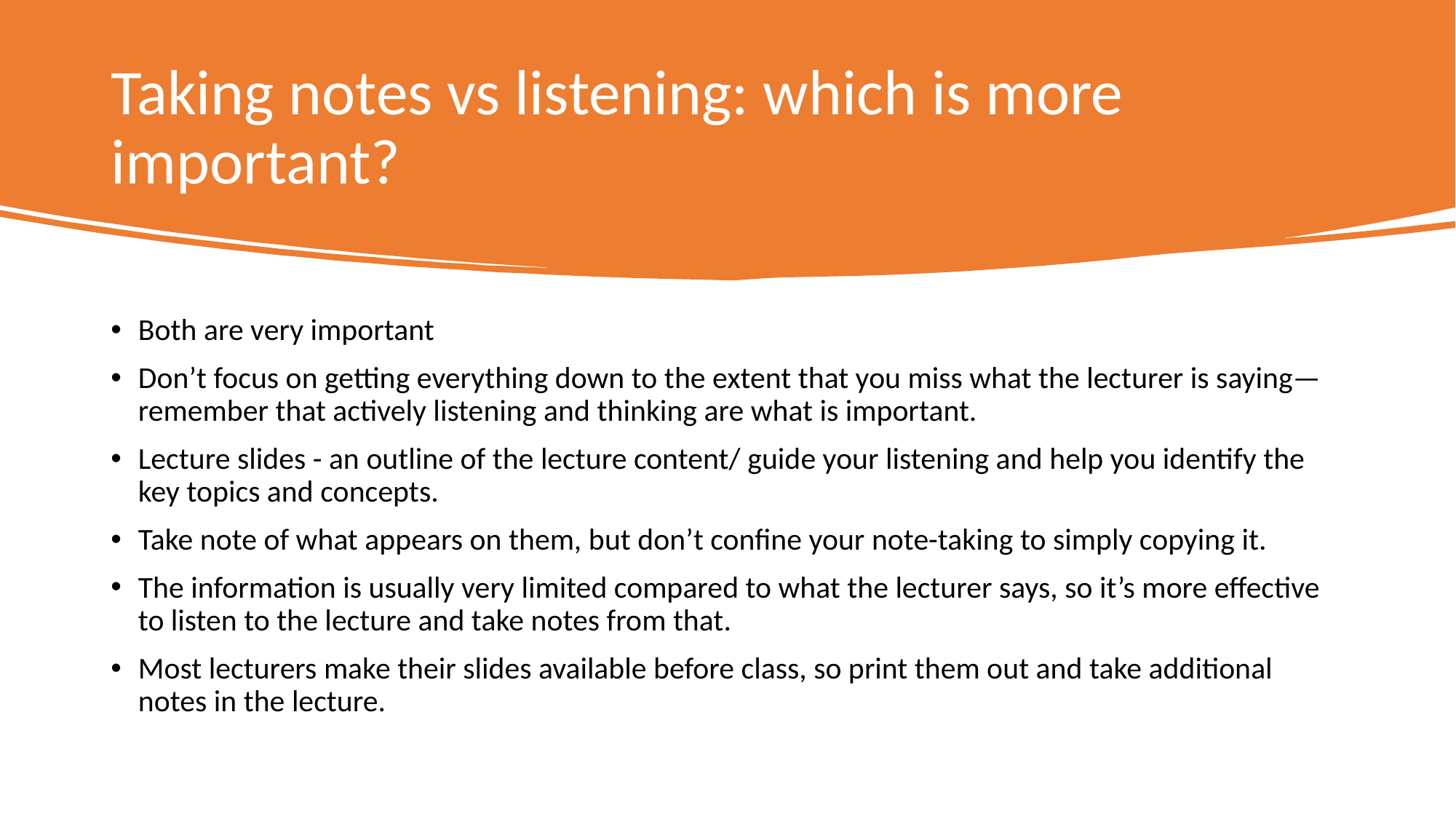

# Taking notes vs listening: which is more important?
Both are very important
Don’t focus on getting everything down to the extent that you miss what the lecturer is saying—remember that actively listening and thinking are what is important.
Lecture slides - an outline of the lecture content/ guide your listening and help you identify the key topics and concepts.
Take note of what appears on them, but don’t confine your note-taking to simply copying it.
The information is usually very limited compared to what the lecturer says, so it’s more effective to listen to the lecture and take notes from that.
Most lecturers make their slides available before class, so print them out and take additional notes in the lecture.